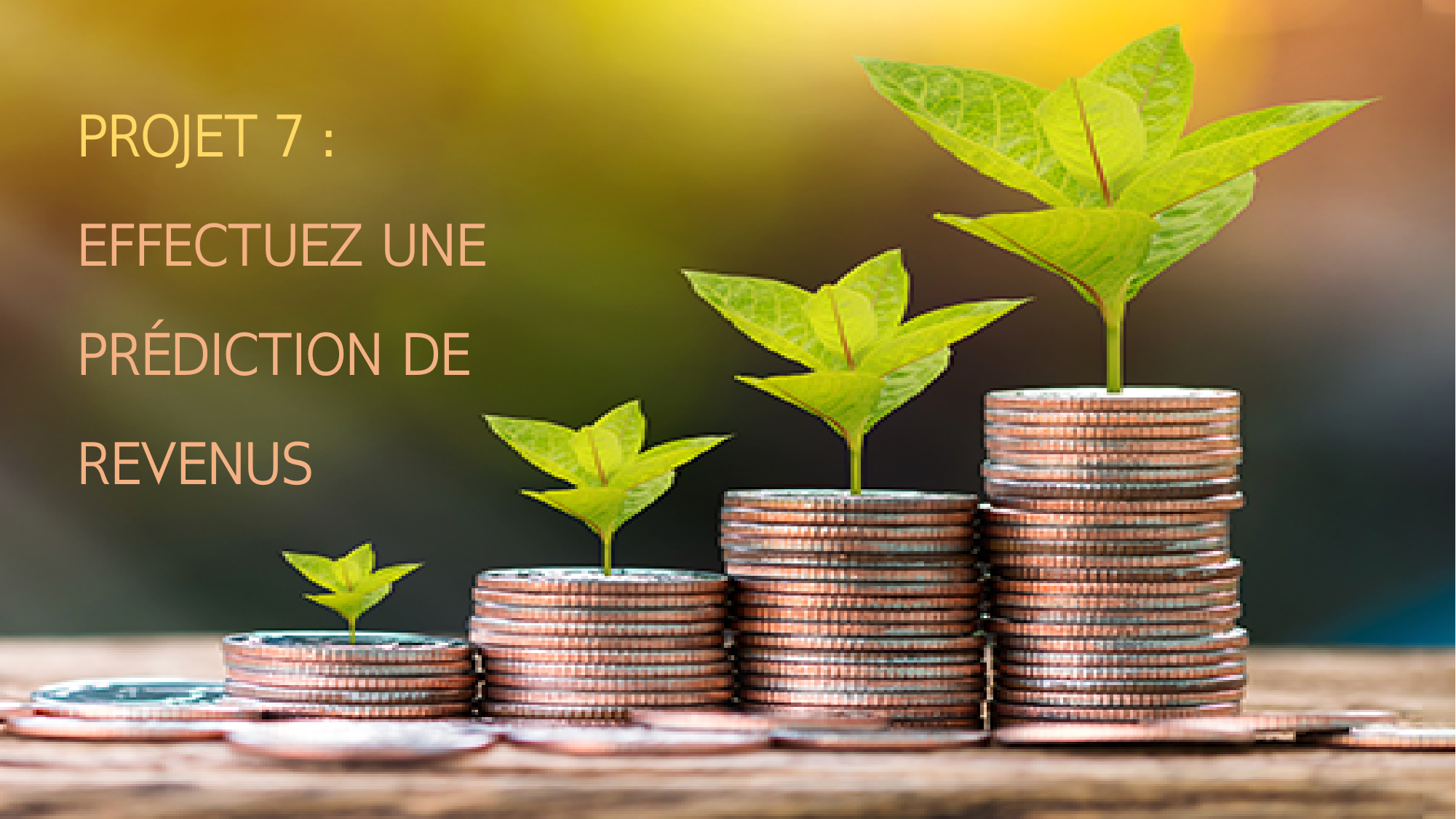

# PROJET 7 : EFFECTUEZ UNE PRÉDICTION DE REVENUS